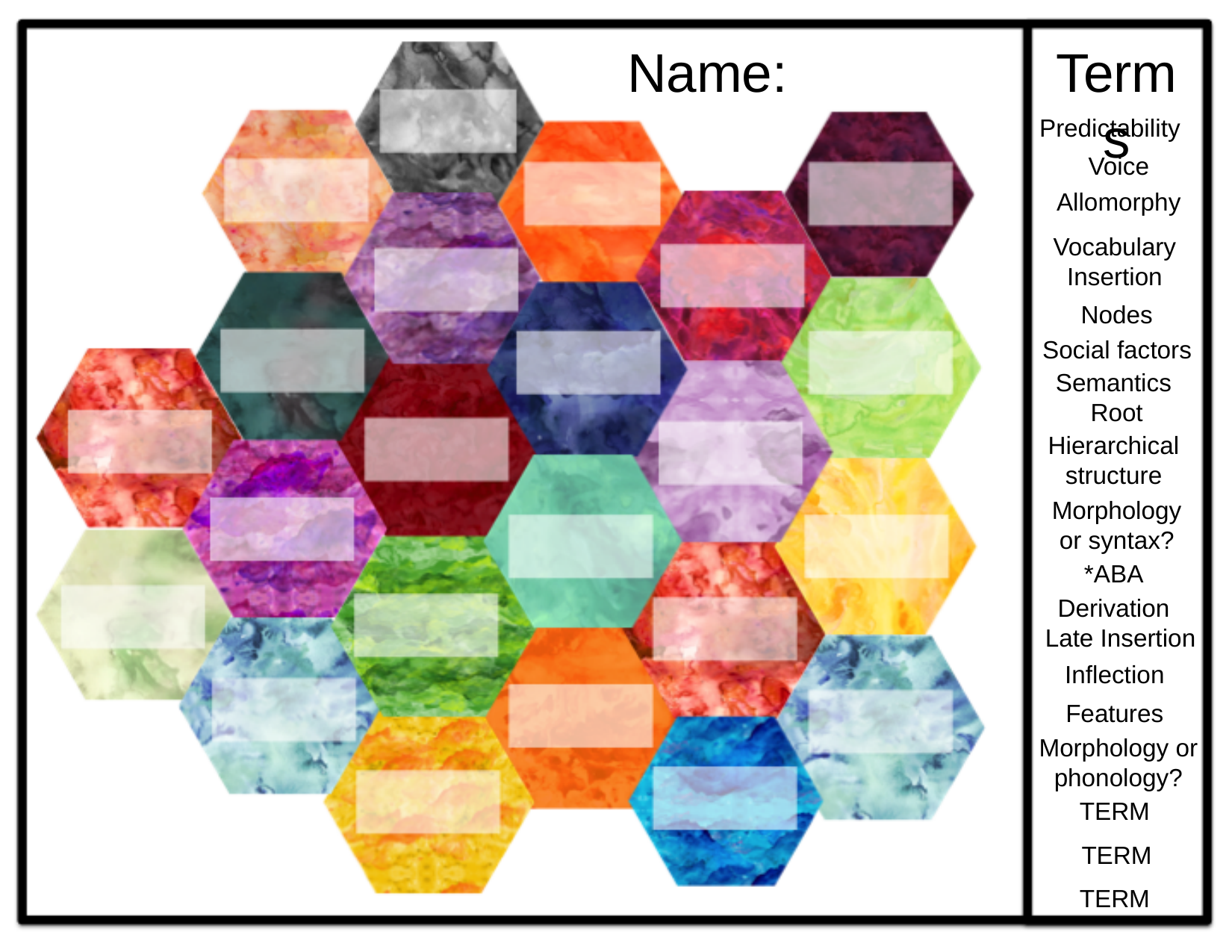

Name:
Terms
Predictability
Voice
Allomorphy
Vocabulary Insertion
Nodes
Social factors
Semantics
Root
Hierarchical structure
Morphology or syntax?
*ABA
Derivation
Late Insertion
Inflection
Features
Morphology or phonology?
TERM
TERM
TERM